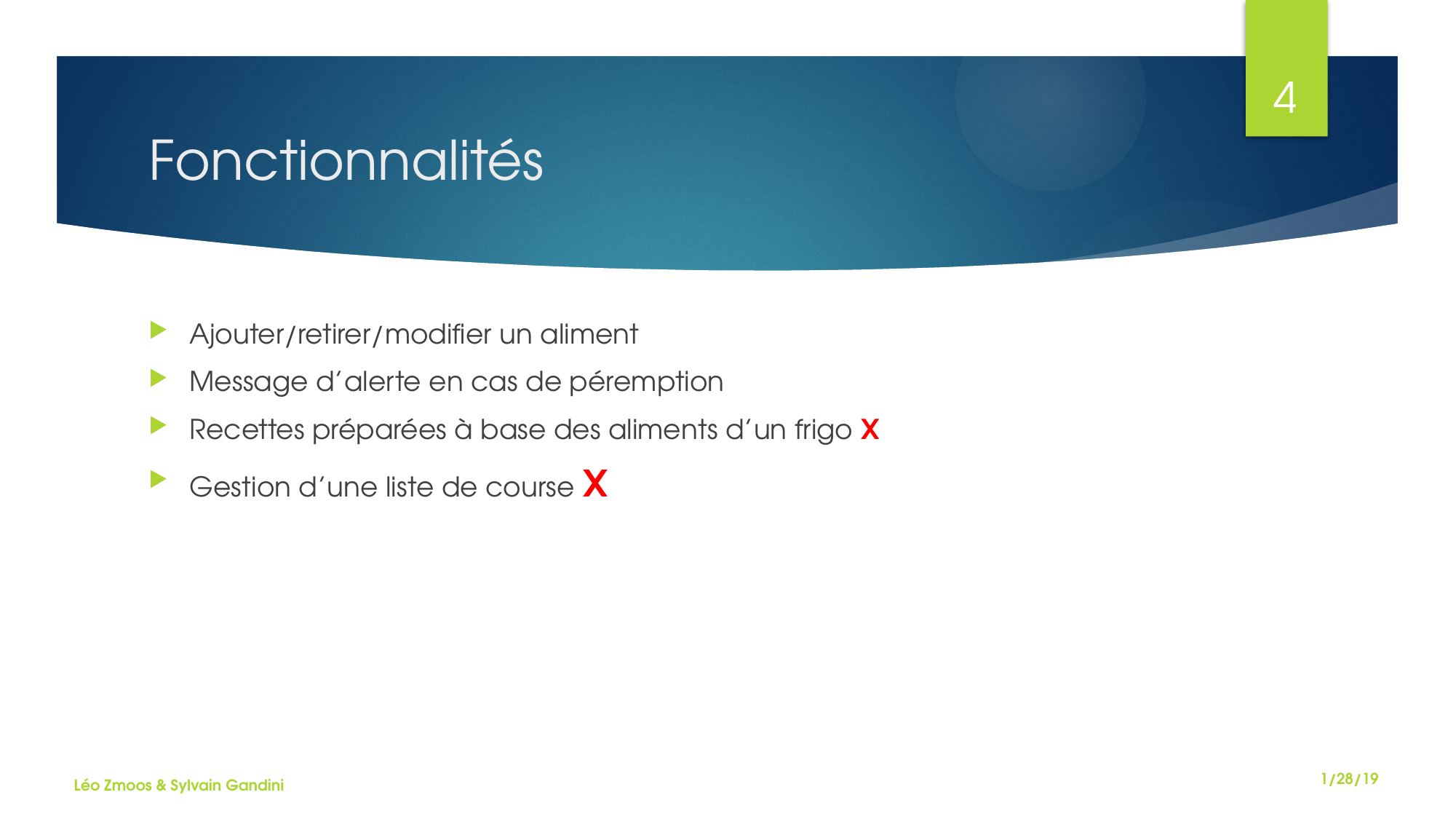

4
# Fonctionnalités
Ajouter/retirer/modifier un aliment
Message d’alerte en cas de péremption
Recettes préparées à base des aliments d’un frigo X
Gestion d’une liste de course X
Léo Zmoos & Sylvain Gandini
1/28/19